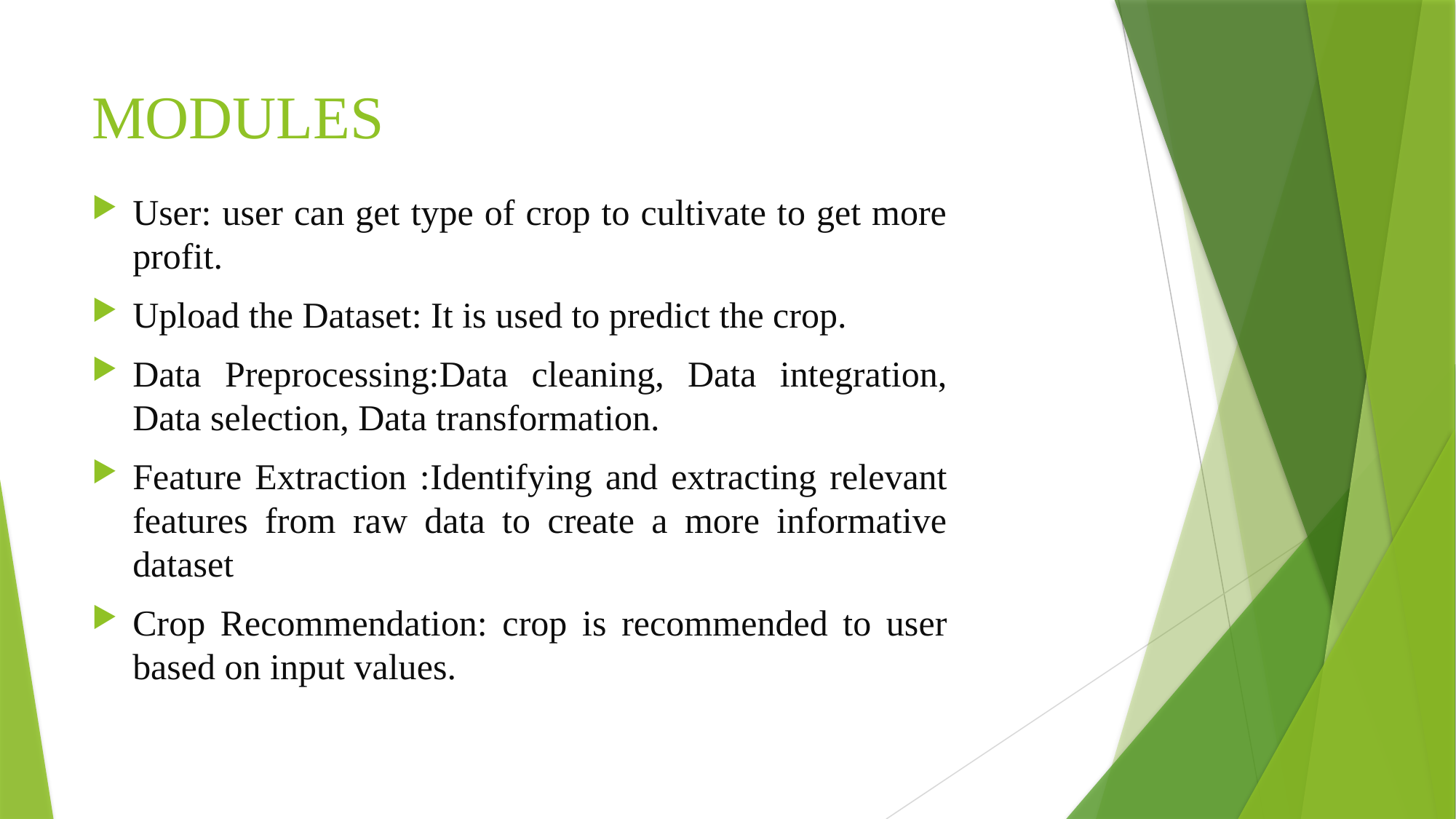

# MODULES
User: user can get type of crop to cultivate to get more profit.
Upload the Dataset: It is used to predict the crop.
Data Preprocessing:Data cleaning, Data integration, Data selection, Data transformation.
Feature Extraction :Identifying and extracting relevant features from raw data to create a more informative dataset
Crop Recommendation: crop is recommended to user based on input values.